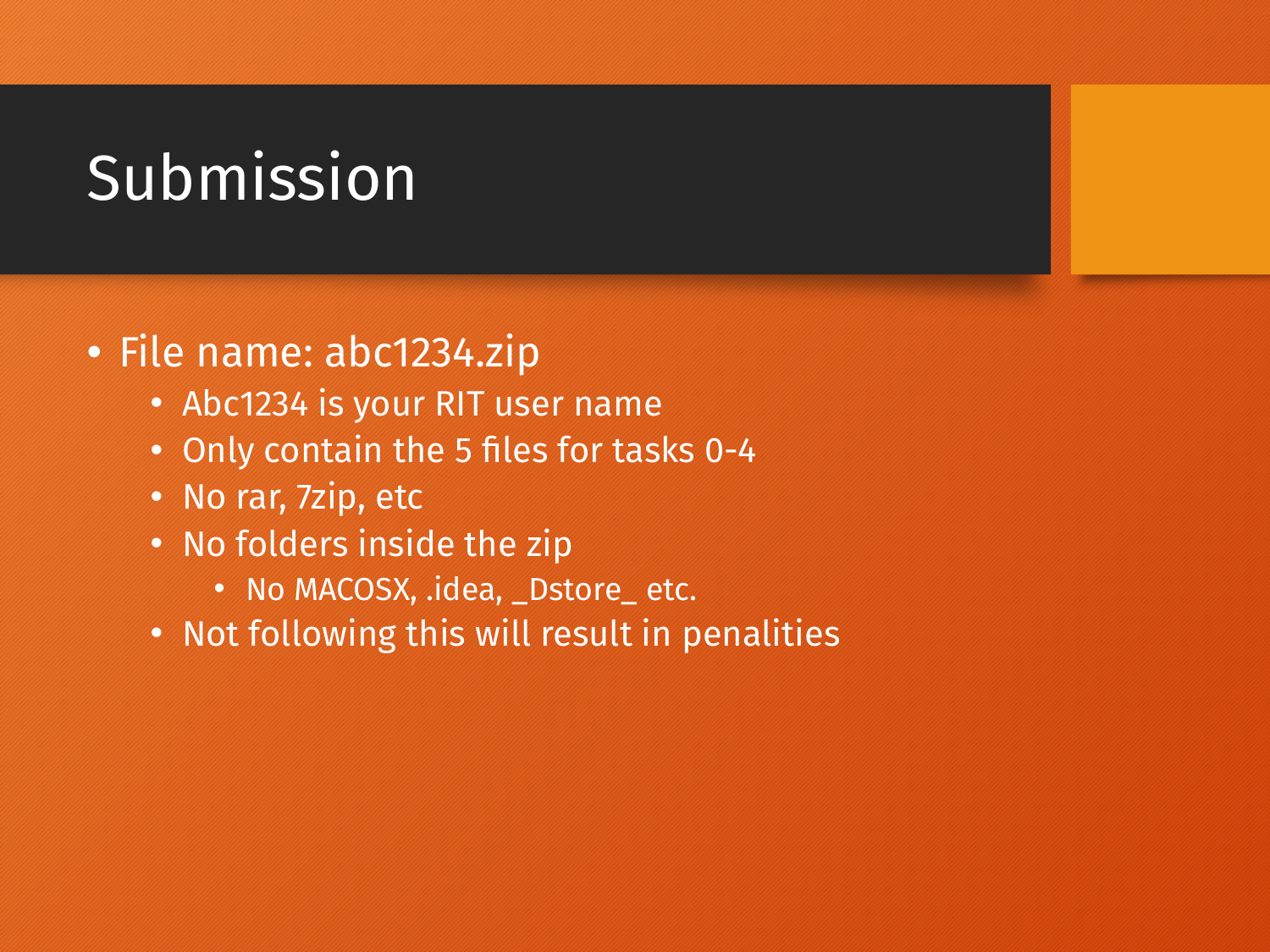

# Submission
File name: abc1234.zip
Abc1234 is your RIT user name
Only contain the 5 files for tasks 0-4
No rar, 7zip, etc
No folders inside the zip
No MACOSX, .idea, _Dstore_ etc.
Not following this will result in penalities